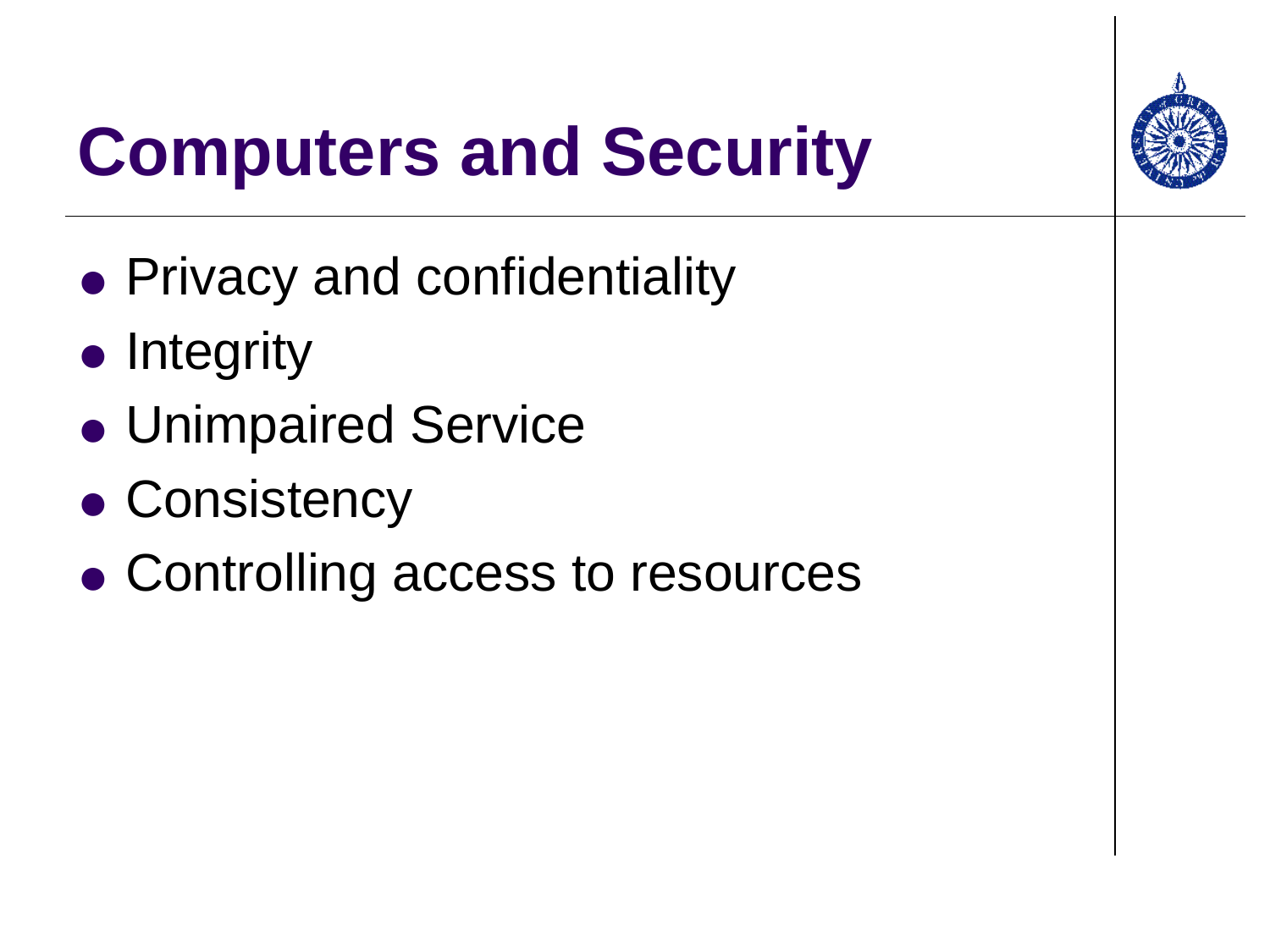

# Computers and Security
Privacy and confidentiality
Integrity
Unimpaired Service
Consistency
Controlling access to resources